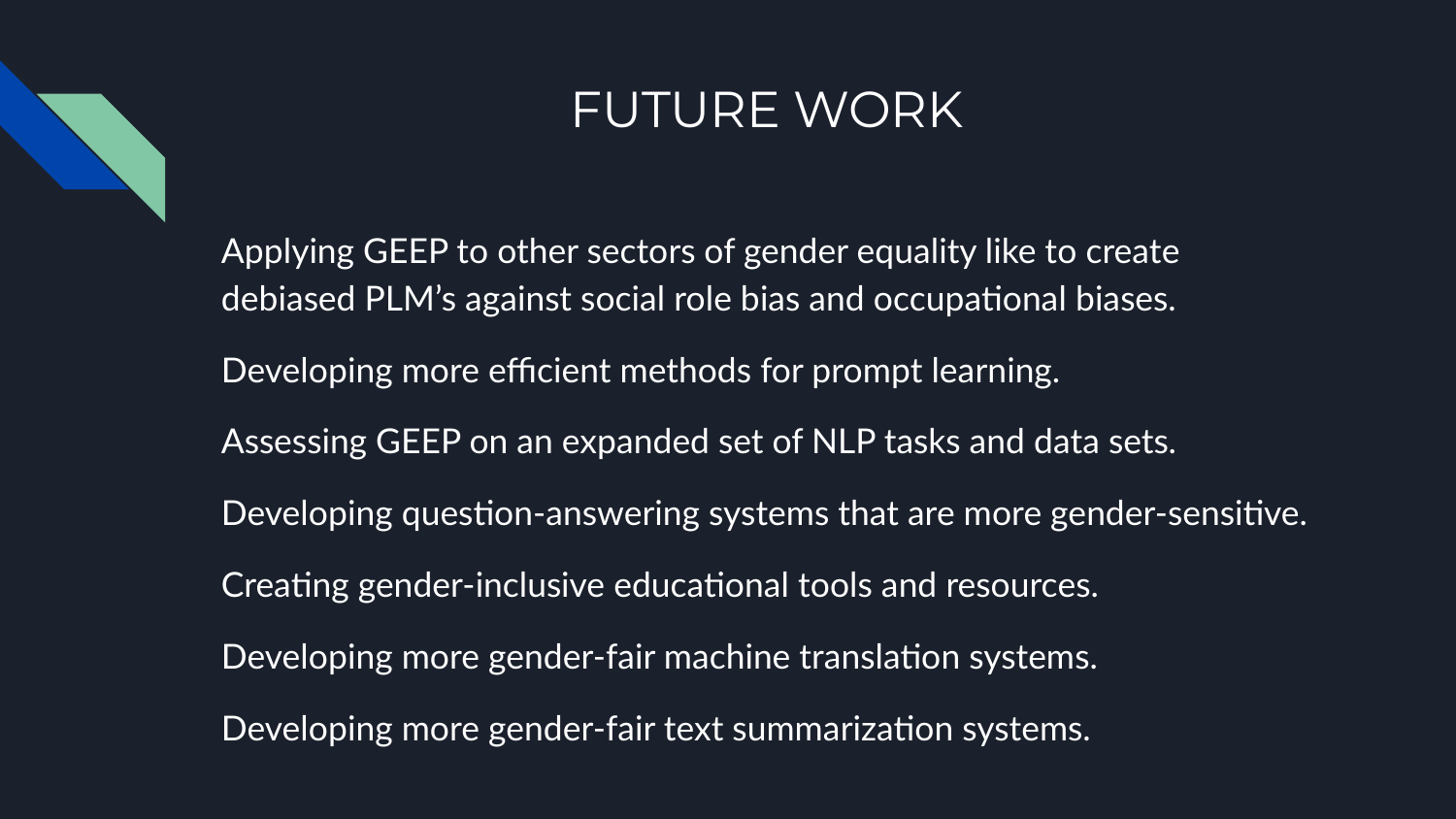

# FUTURE WORK
Applying GEEP to other sectors of gender equality like to create debiased PLM’s against social role bias and occupational biases.
Developing more efficient methods for prompt learning.
Assessing GEEP on an expanded set of NLP tasks and data sets.
Developing question-answering systems that are more gender-sensitive.
Creating gender-inclusive educational tools and resources.
Developing more gender-fair machine translation systems.
Developing more gender-fair text summarization systems.